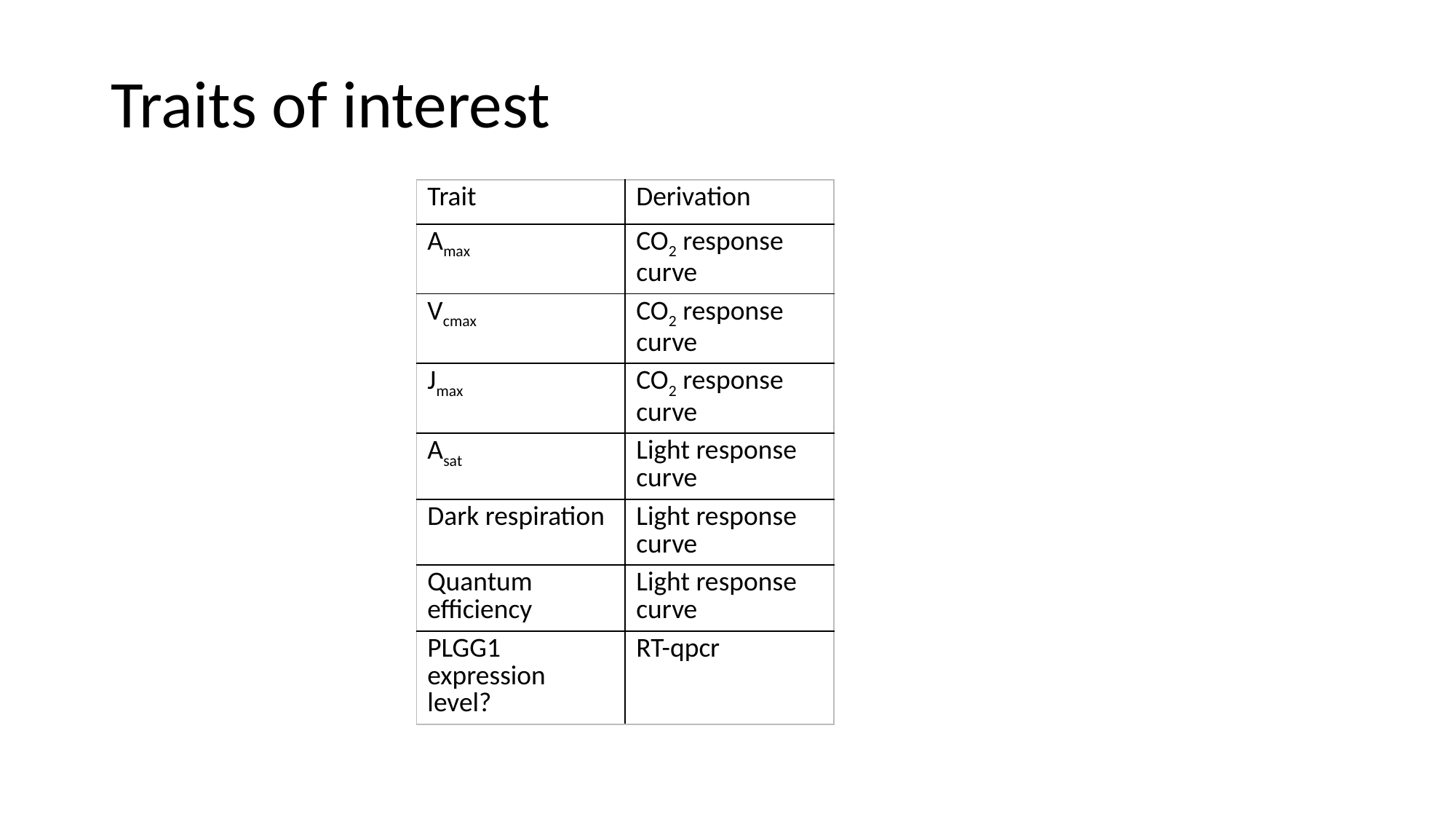

# Traits of interest
| Trait | Derivation |
| --- | --- |
| Amax | CO2 response curve |
| Vcmax | CO2 response curve |
| Jmax | CO2 response curve |
| Asat | Light response curve |
| Dark respiration | Light response curve |
| Quantum efficiency | Light response curve |
| PLGG1 expression level? | RT-qpcr |